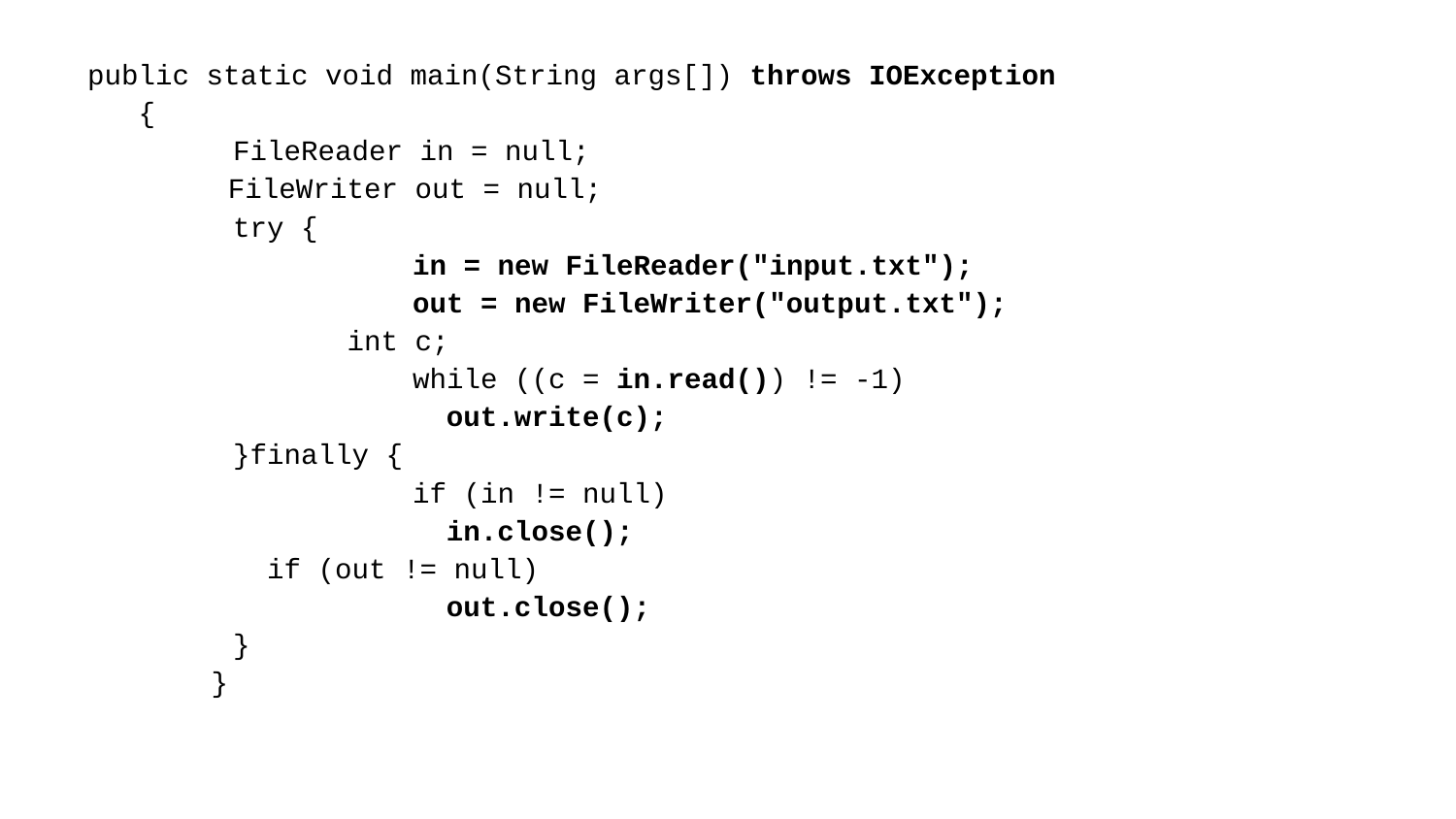

public static void main(String args[]) throws IOException
   {
  	FileReader in = null;
    FileWriter out = null;
   	try {
     	  in = new FileReader("input.txt");
     	  out = new FileWriter("output.txt");
           int c;
     	  while ((c = in.read()) != -1)
        	    out.write(c);
  	}finally {
     	  if (in != null)
        	    in.close();
	  if (out != null)
        	    out.close();
	}
   }